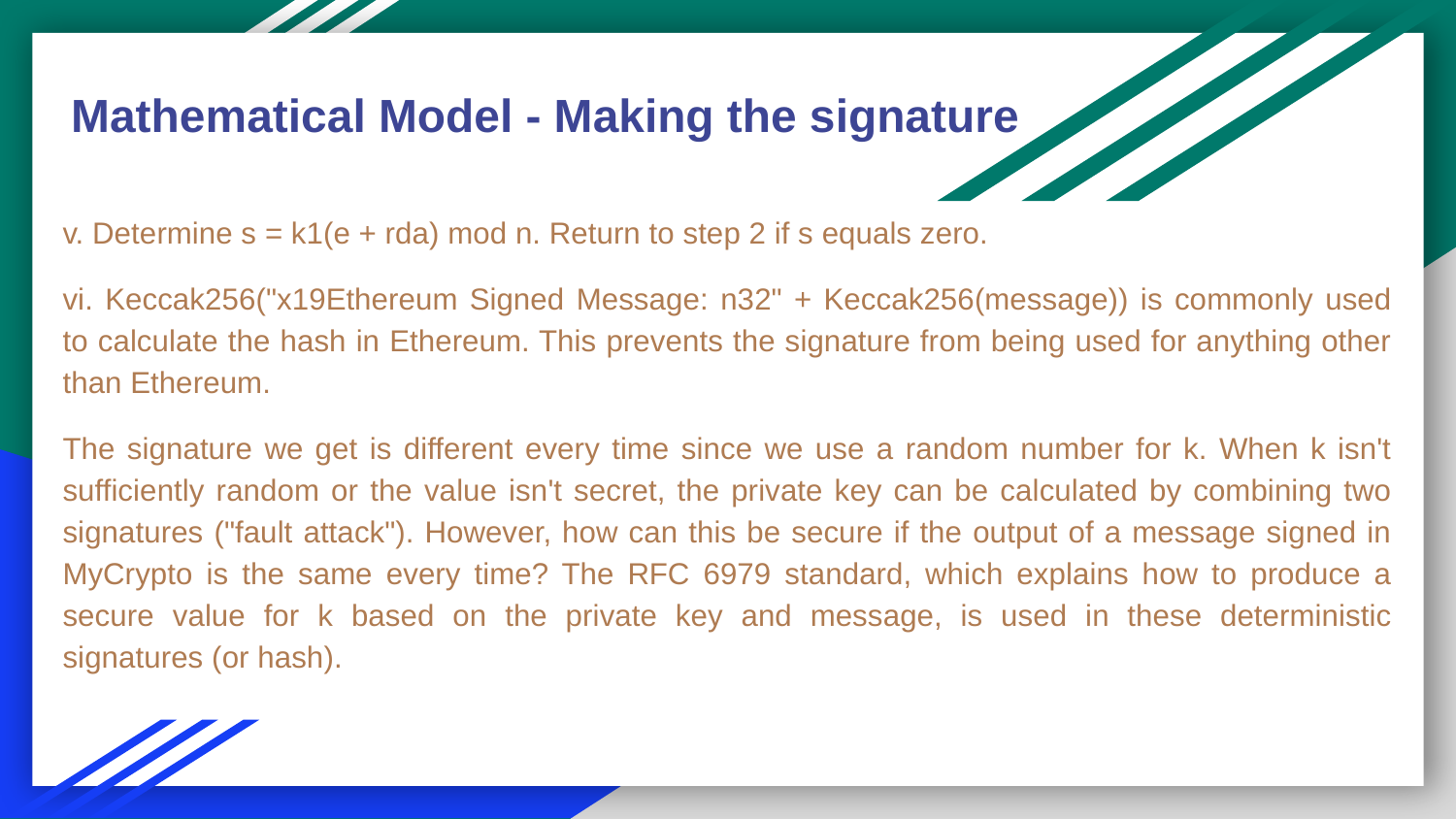

Mathematical Model - Making the signature
v. Determine s = k1(e + rda) mod n. Return to step 2 if s equals zero.
vi. Keccak256("x19Ethereum Signed Message: n32" + Keccak256(message)) is commonly used to calculate the hash in Ethereum. This prevents the signature from being used for anything other than Ethereum.
The signature we get is different every time since we use a random number for k. When k isn't sufficiently random or the value isn't secret, the private key can be calculated by combining two signatures ("fault attack"). However, how can this be secure if the output of a message signed in MyCrypto is the same every time? The RFC 6979 standard, which explains how to produce a secure value for k based on the private key and message, is used in these deterministic signatures (or hash).